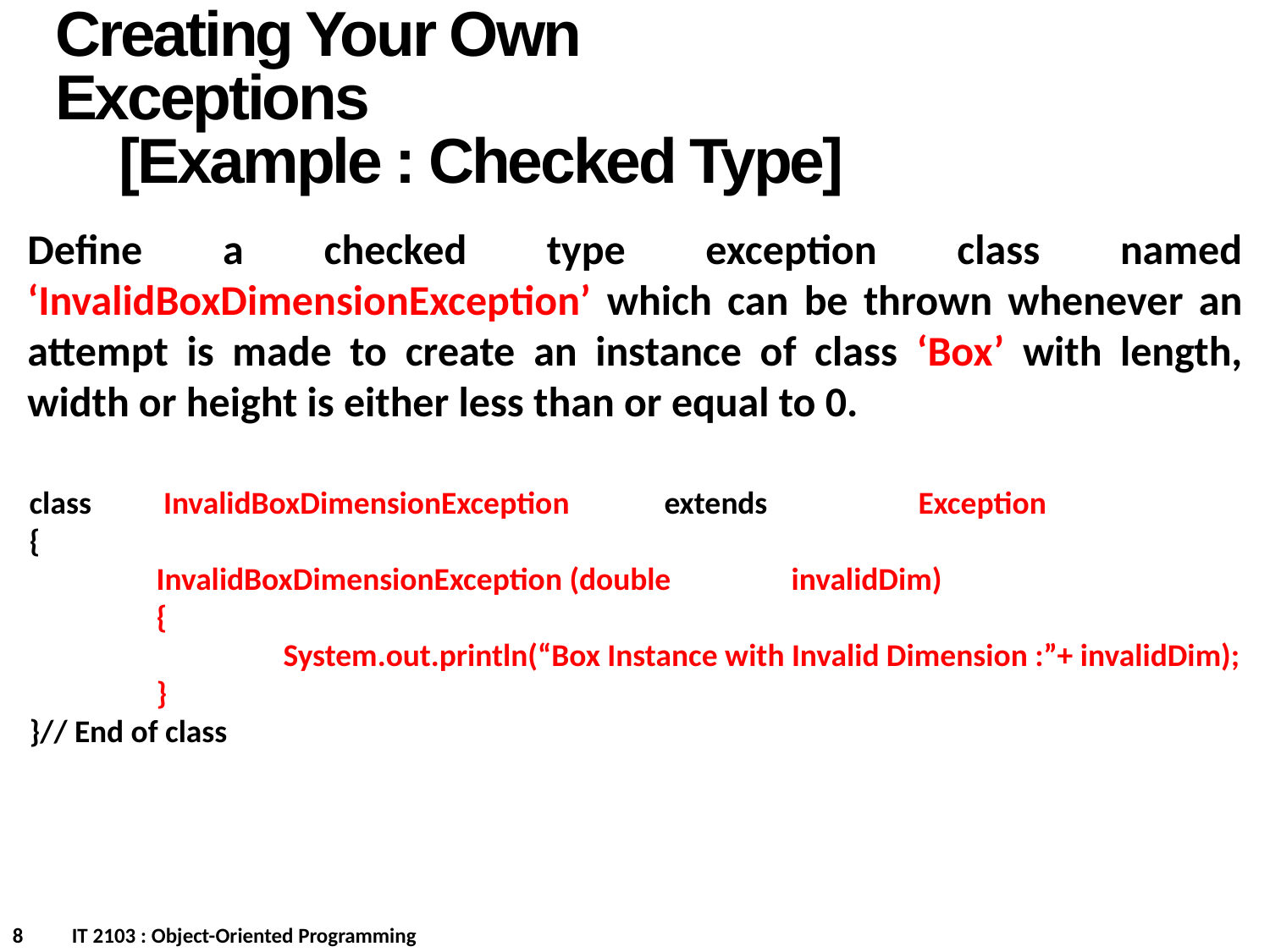

Creating Your Own Exceptions
[Example : Checked Type]
Define a checked type exception class named ‘InvalidBoxDimensionException’ which can be thrown whenever an attempt is made to create an instance of class ‘Box’ with length, width or height is either less than or equal to 0.
class	 InvalidBoxDimensionException	extends		Exception
{
	InvalidBoxDimensionException (double	invalidDim)
	{
	  	System.out.println(“Box Instance with Invalid Dimension :”+ invalidDim);
	}
}// End of class